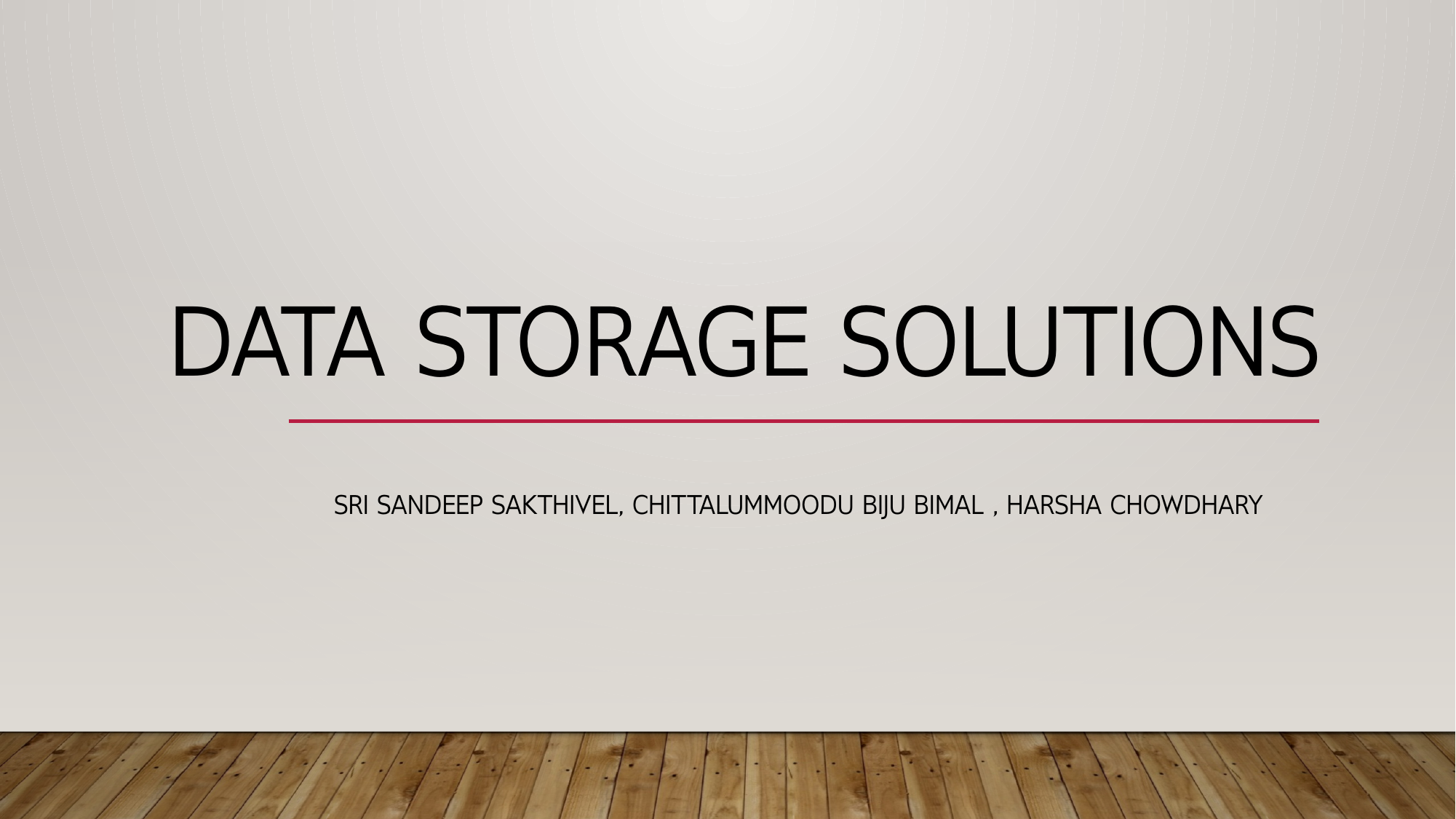

# Data Storage Solutions

Sri Sandeep SAKthivel, Chittalummoodu Biju Bimal , Harsha Chowdhary